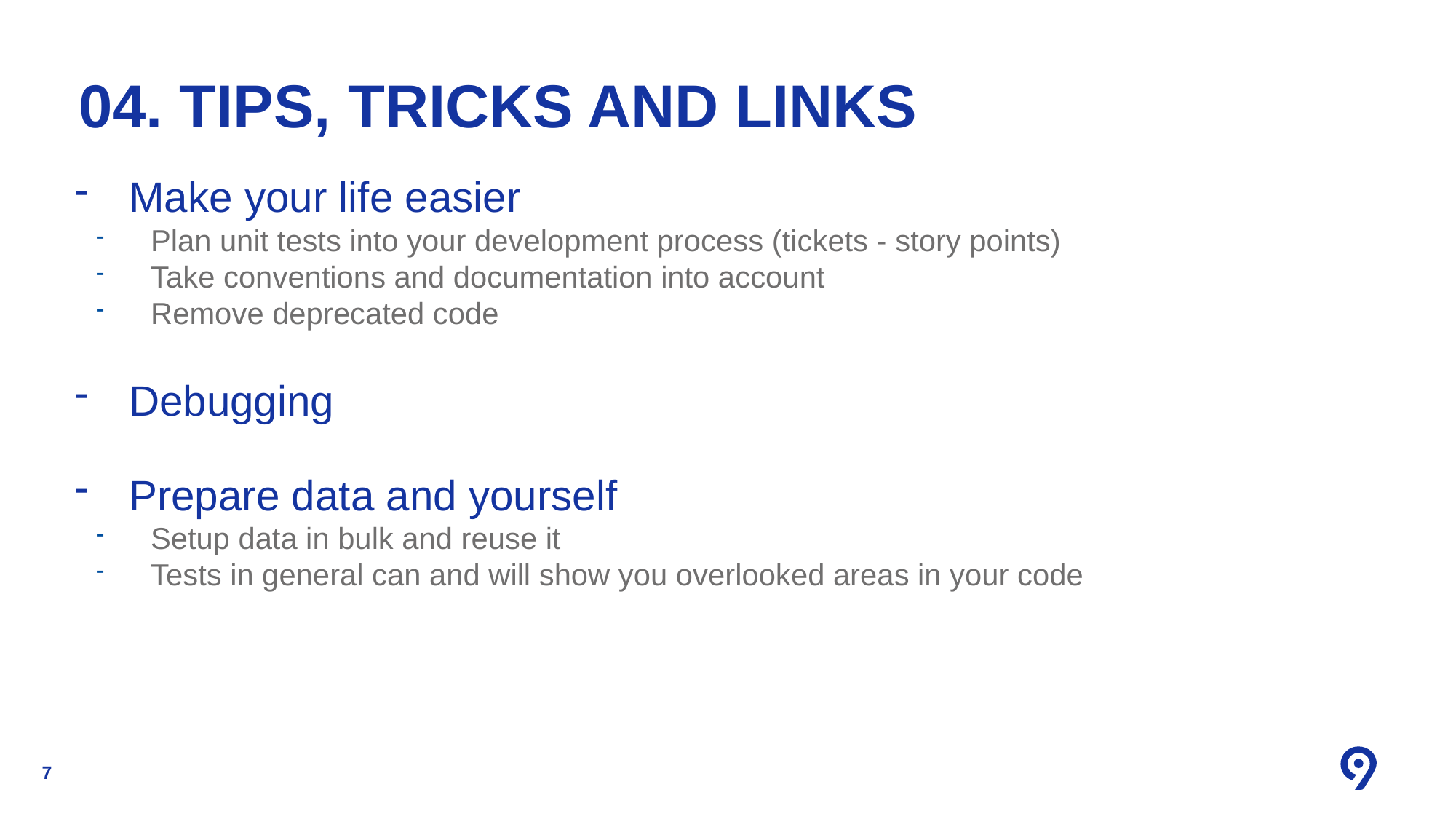

# 04. Tips, tricks and links
Make your life easier
Plan unit tests into your development process (tickets - story points)
Take conventions and documentation into account
Remove deprecated code

Debugging

Prepare data and yourself
Setup data in bulk and reuse it
Tests in general can and will show you overlooked areas in your code

7